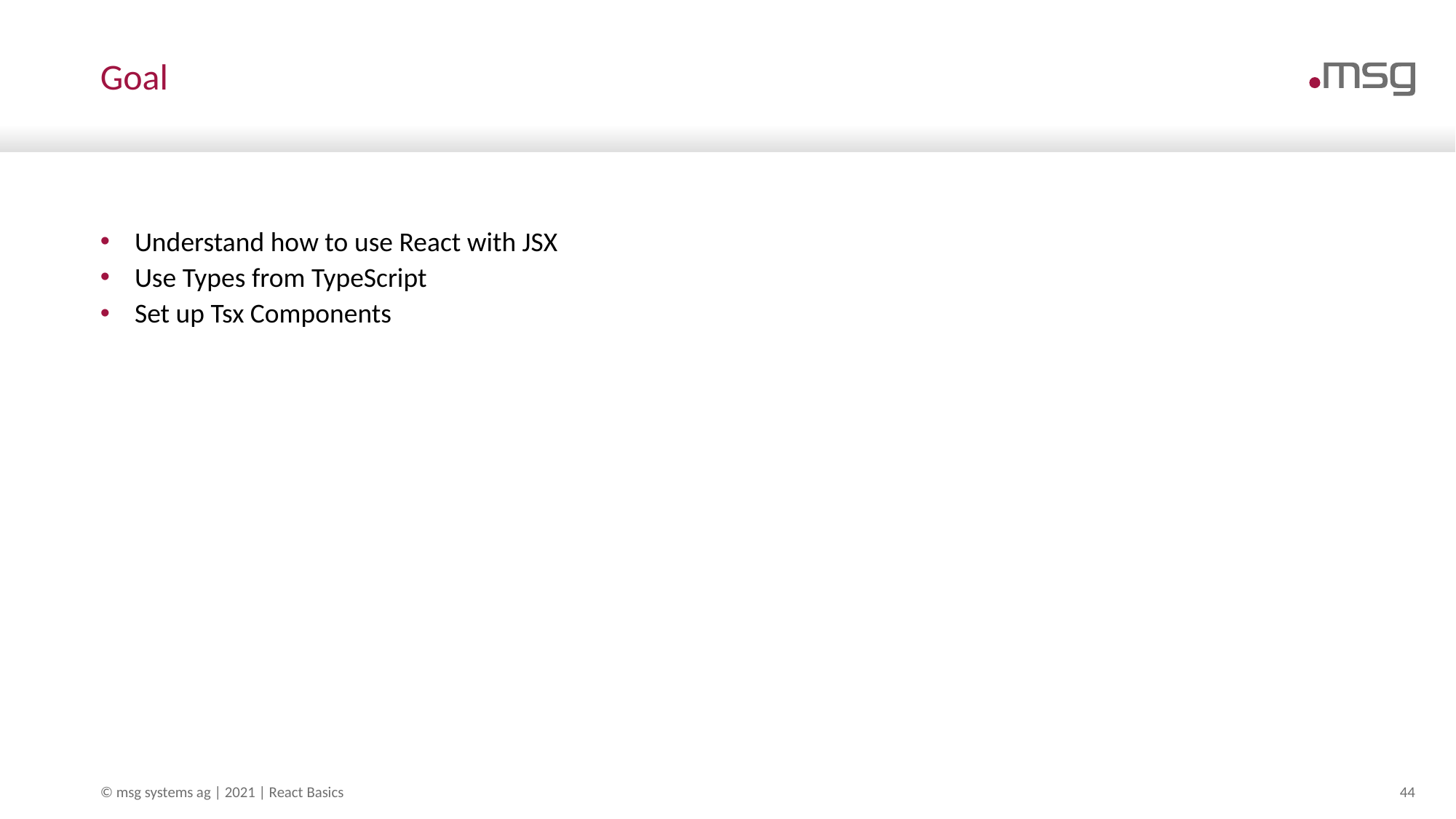

# Goal
Understand how to use React with JSX
Use Types from TypeScript
Set up Tsx Components
© msg systems ag | 2021 | React Basics
44